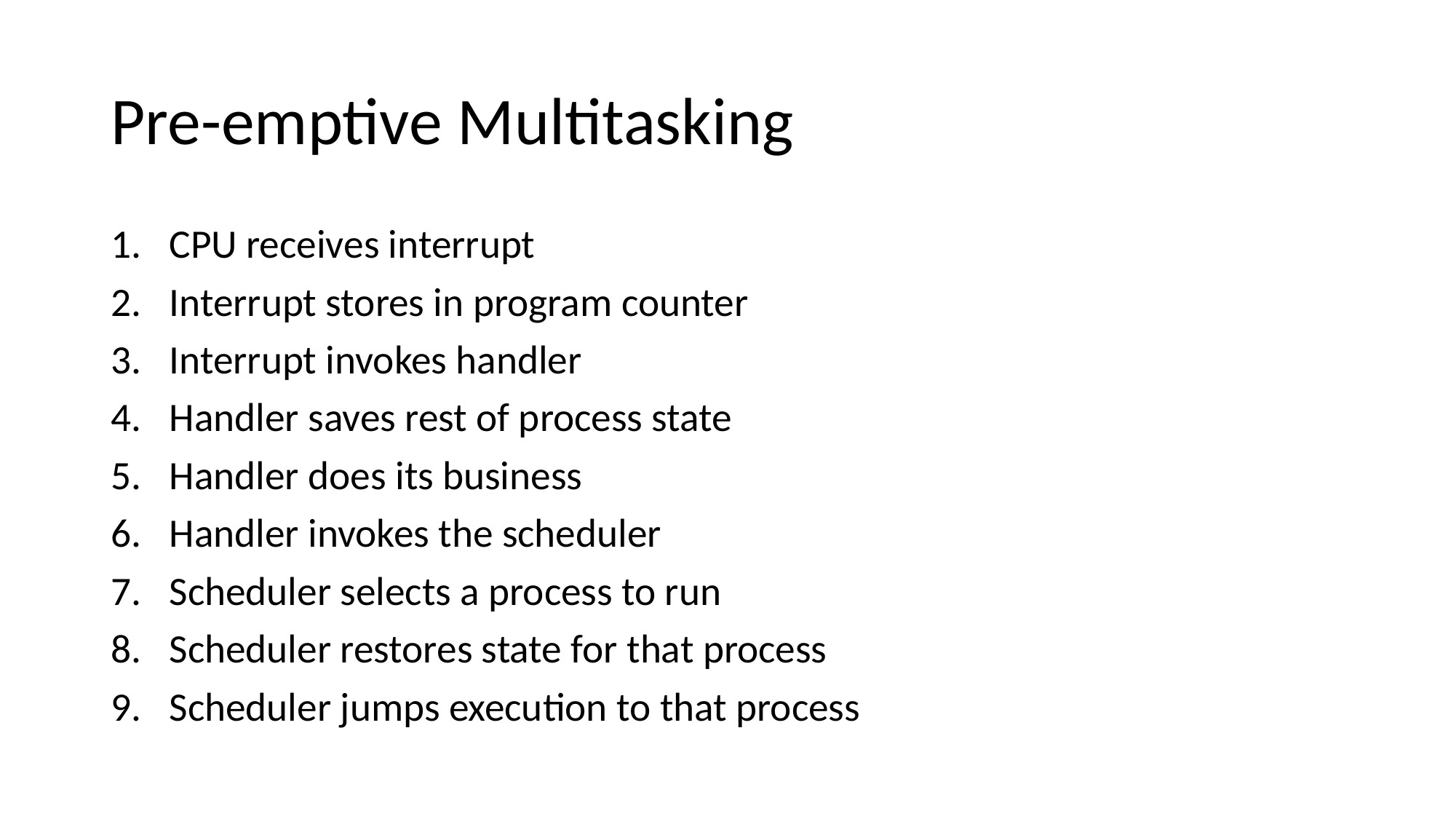

# Pre-emptive Multitasking
CPU receives interrupt
Interrupt stores in program counter
Interrupt invokes handler
Handler saves rest of process state
Handler does its business
Handler invokes the scheduler
Scheduler selects a process to run
Scheduler restores state for that process
Scheduler jumps execution to that process